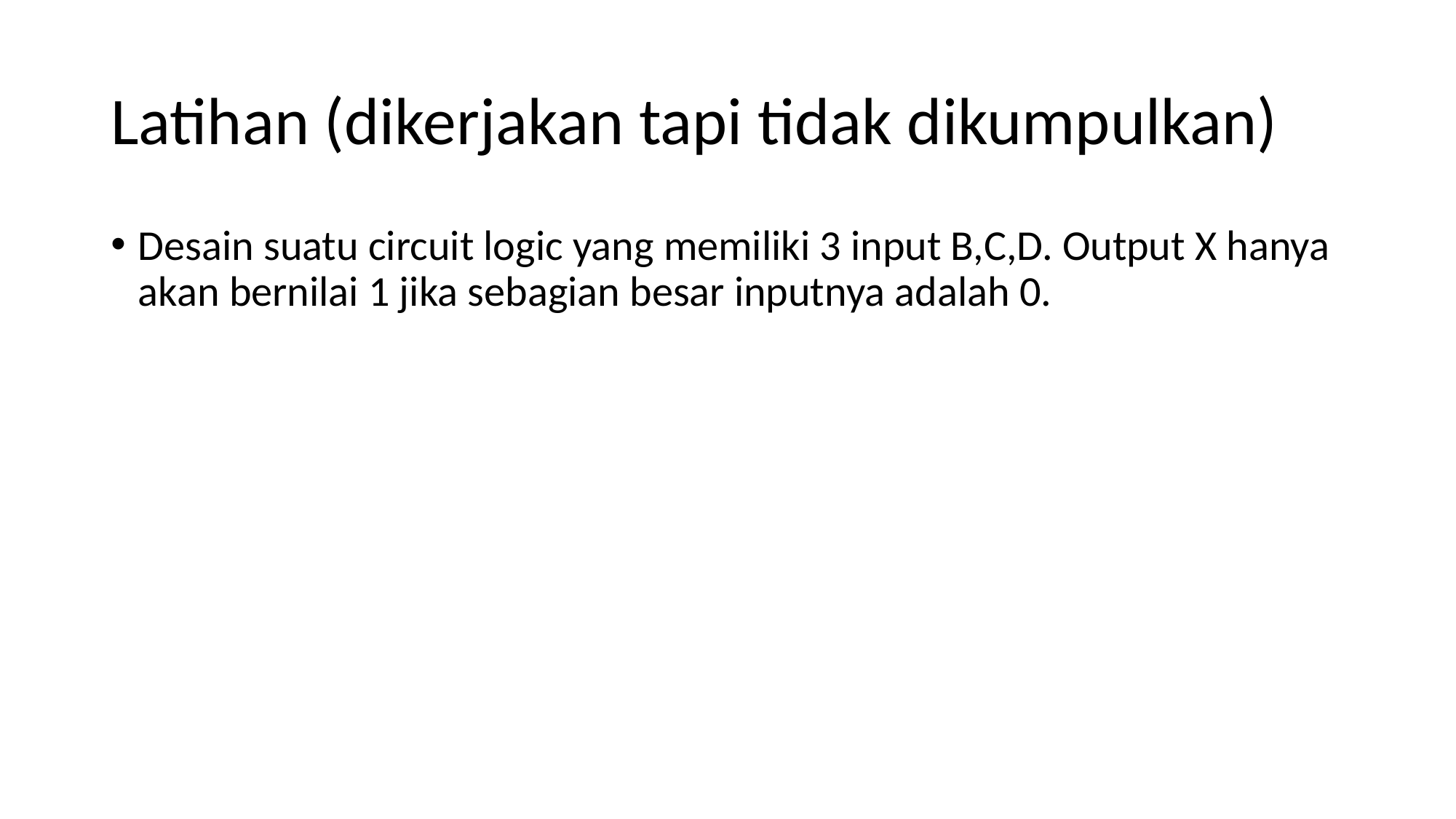

# Latihan (dikerjakan tapi tidak dikumpulkan)
Desain suatu circuit logic yang memiliki 3 input B,C,D. Output X hanya akan bernilai 1 jika sebagian besar inputnya adalah 0.